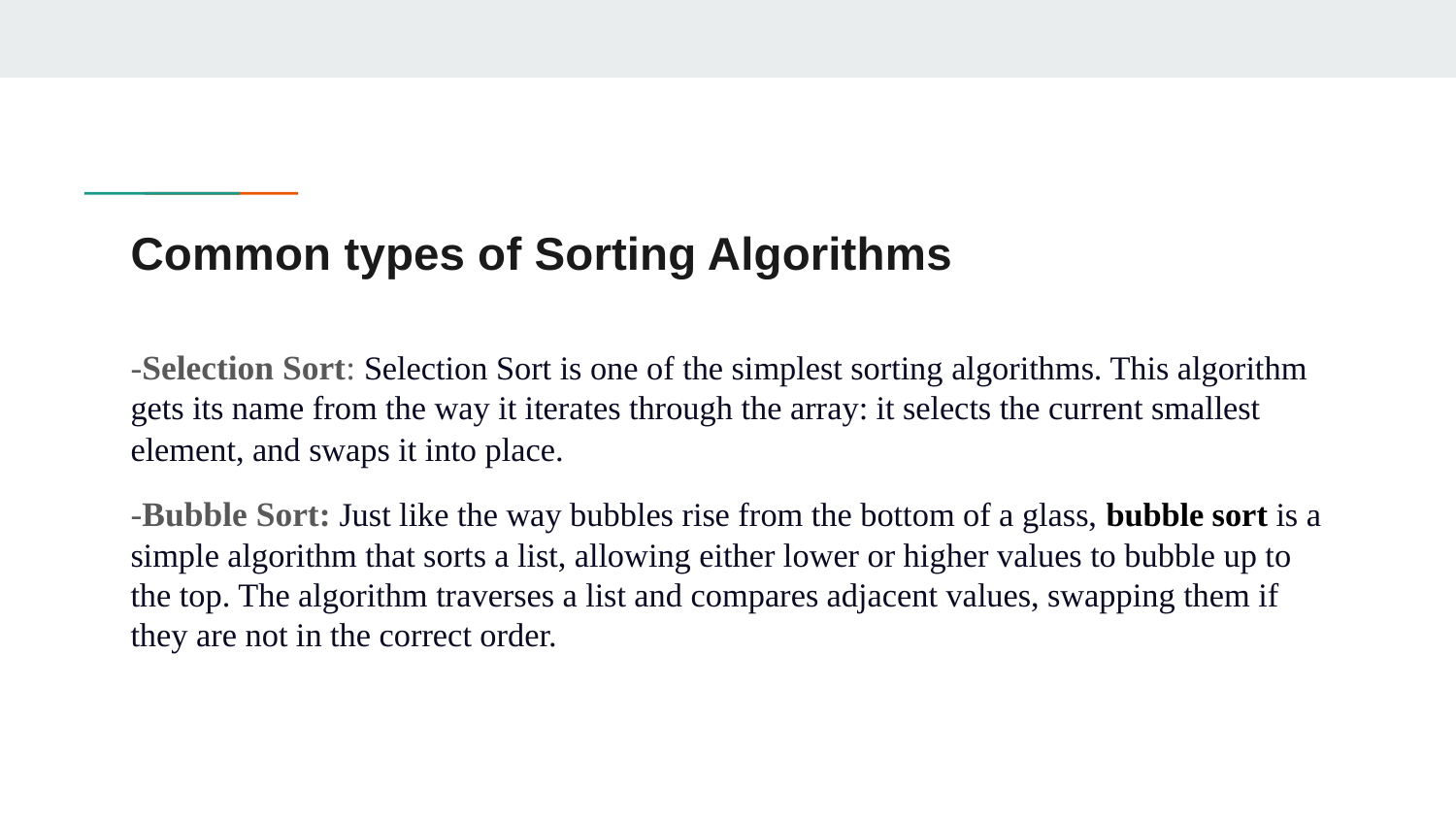

# Common types of Sorting Algorithms
-Selection Sort: Selection Sort is one of the simplest sorting algorithms. This algorithm gets its name from the way it iterates through the array: it selects the current smallest element, and swaps it into place.
-Bubble Sort: Just like the way bubbles rise from the bottom of a glass, bubble sort is a simple algorithm that sorts a list, allowing either lower or higher values to bubble up to the top. The algorithm traverses a list and compares adjacent values, swapping them if they are not in the correct order.